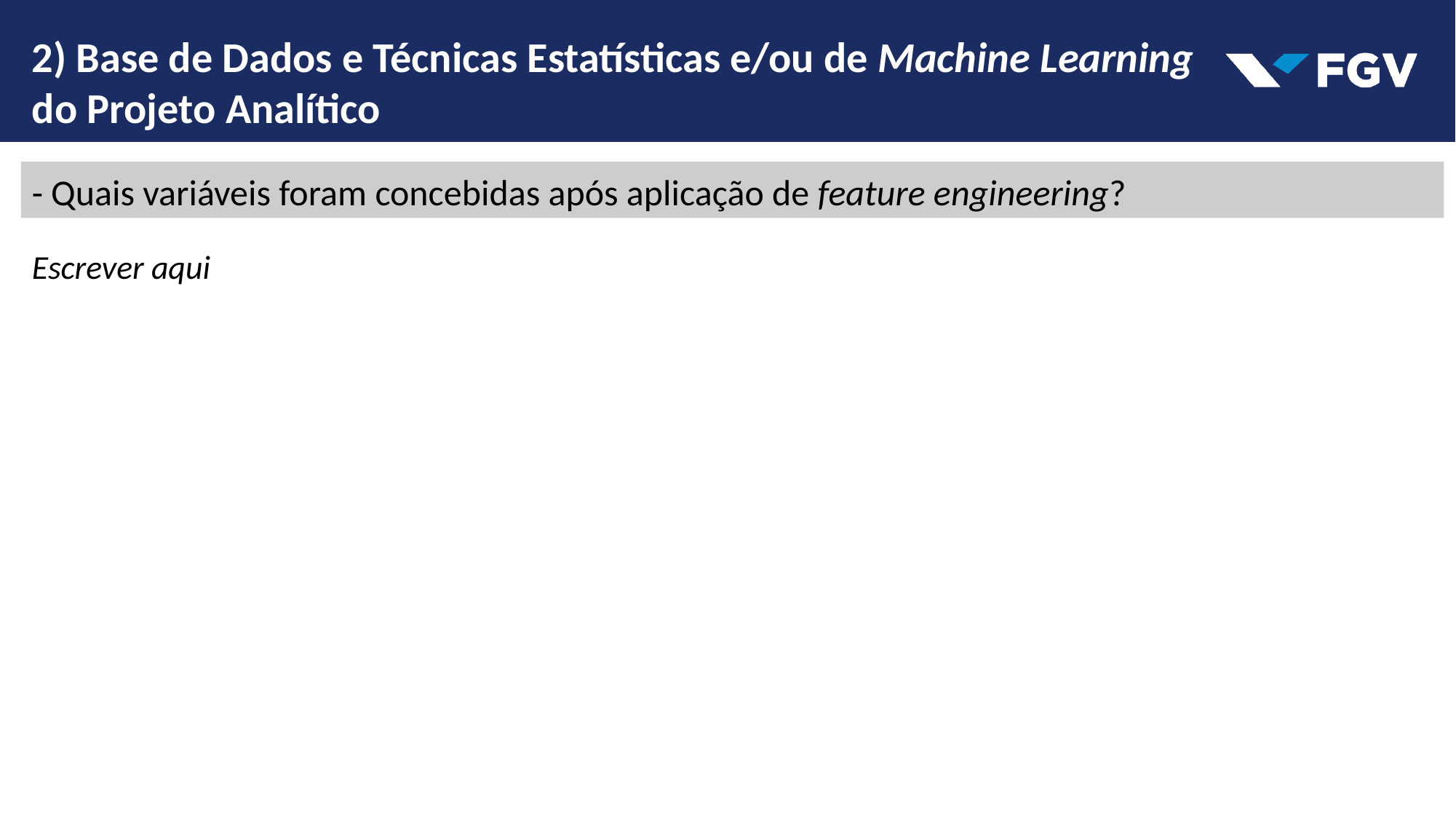

2) Base de Dados e Técnicas Estatísticas e/ou de Machine Learning do Projeto Analítico
- Quais variáveis foram concebidas após aplicação de feature engineering?
Escrever aqui